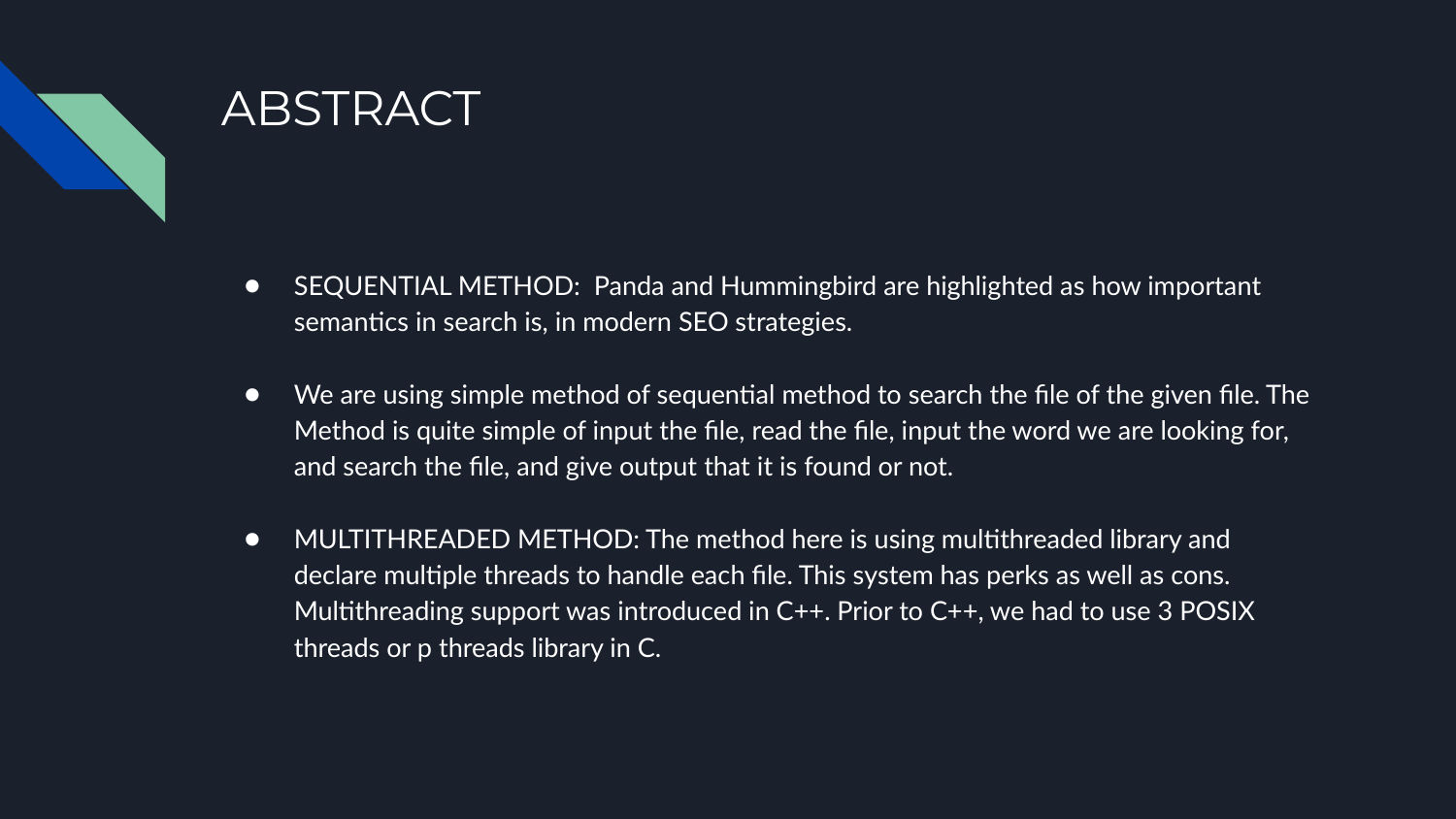

# ABSTRACT
SEQUENTIAL METHOD:  Panda and Hummingbird are highlighted as how important semantics in search is, in modern SEO strategies.

We are using simple method of sequential method to search the file of the given file. The Method is quite simple of input the file, read the file, input the word we are looking for, and search the file, and give output that it is found or not.

MULTITHREADED METHOD: The method here is using multithreaded library and declare multiple threads to handle each file. This system has perks as well as cons. Multithreading support was introduced in C++. Prior to C++, we had to use 3 POSIX threads or p threads library in C.